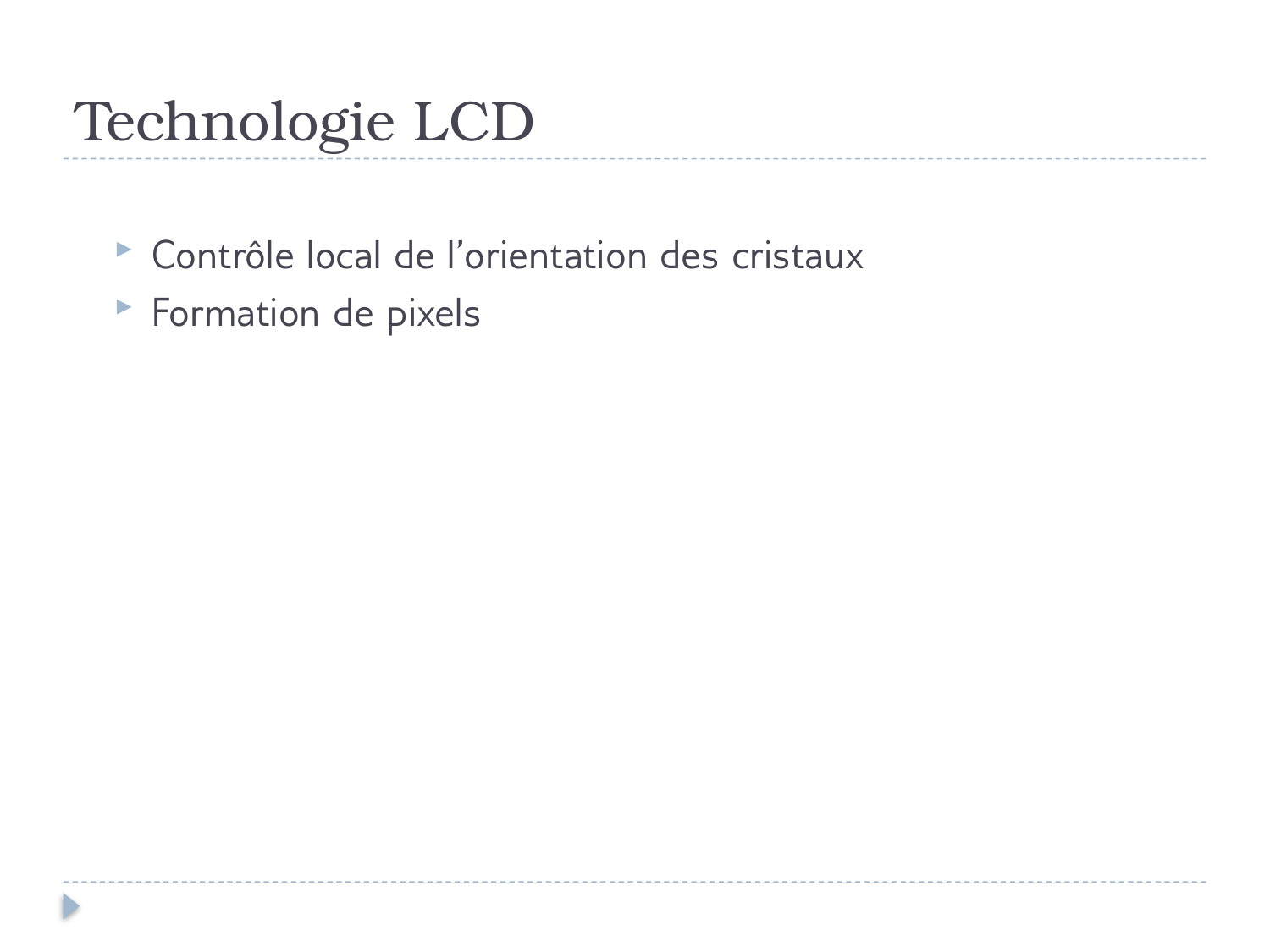

# Technologie LCD
Contrôle local de l’orientation des cristaux
Formation de pixels